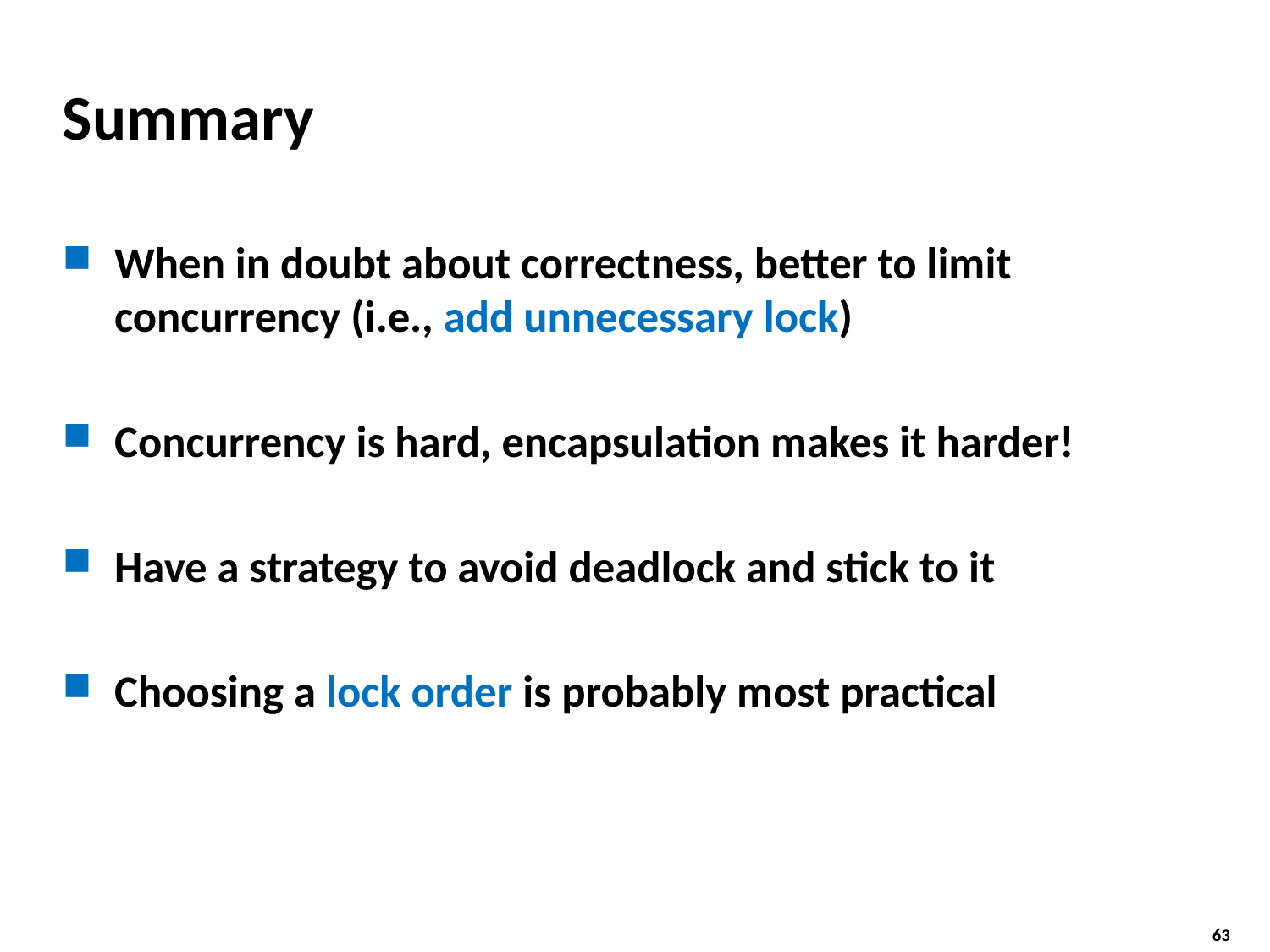

# Summary
When in doubt about correctness, better to limit concurrency (i.e., add unnecessary lock)

Concurrency is hard, encapsulation makes it harder!

Have a strategy to avoid deadlock and stick to it

Choosing a lock order is probably most practical